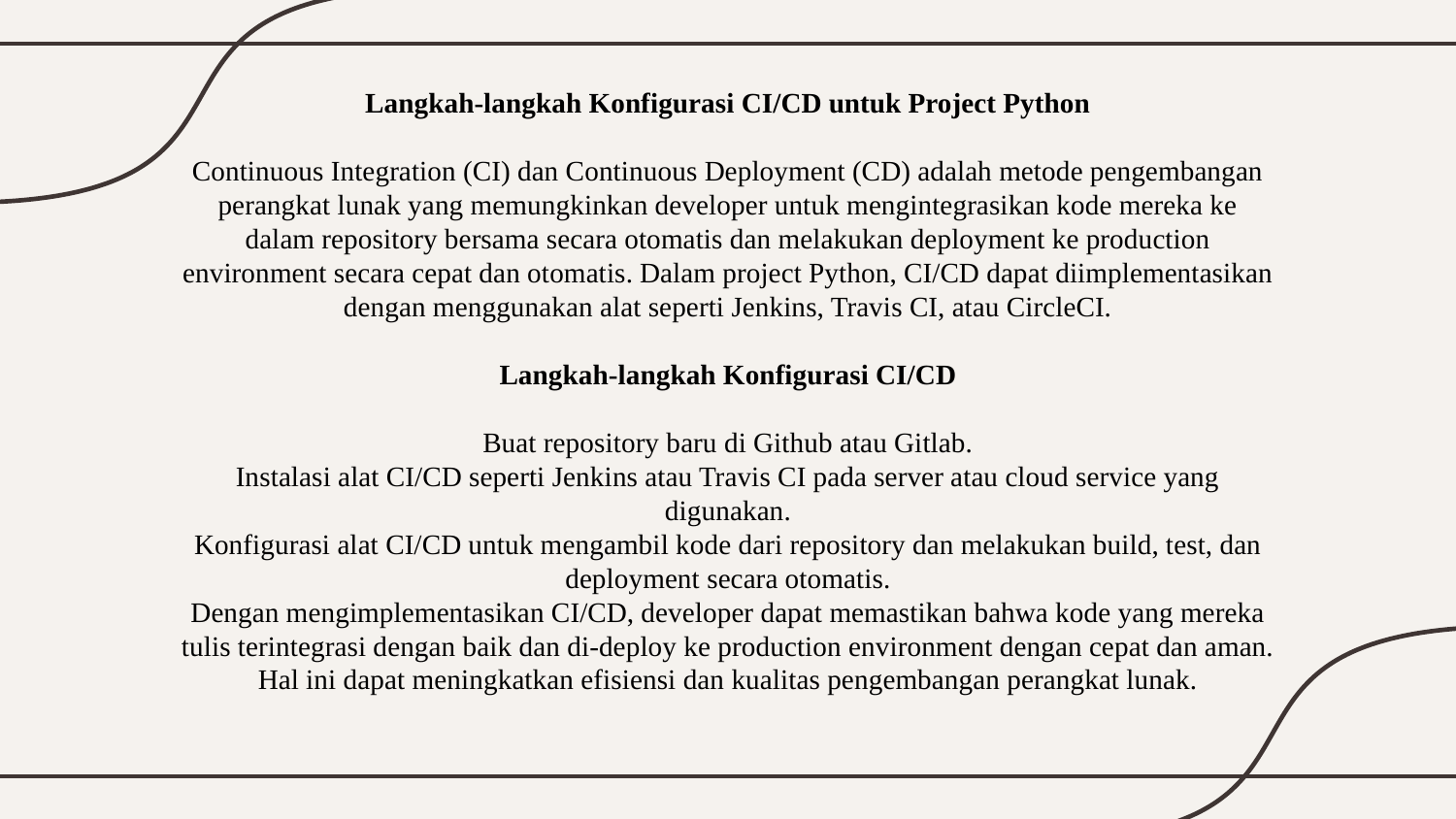

# Langkah-langkah Konfigurasi CI/CD untuk Project Python Continuous Integration (CI) dan Continuous Deployment (CD) adalah metode pengembangan perangkat lunak yang memungkinkan developer untuk mengintegrasikan kode mereka ke dalam repository bersama secara otomatis dan melakukan deployment ke production environment secara cepat dan otomatis. Dalam project Python, CI/CD dapat diimplementasikan dengan menggunakan alat seperti Jenkins, Travis CI, atau CircleCI. Langkah-langkah Konfigurasi CI/CD Buat repository baru di Github atau Gitlab. Instalasi alat CI/CD seperti Jenkins atau Travis CI pada server atau cloud service yang digunakan. Konfigurasi alat CI/CD untuk mengambil kode dari repository dan melakukan build, test, dan deployment secara otomatis. Dengan mengimplementasikan CI/CD, developer dapat memastikan bahwa kode yang mereka tulis terintegrasi dengan baik dan di-deploy ke production environment dengan cepat dan aman. Hal ini dapat meningkatkan efisiensi dan kualitas pengembangan perangkat lunak.